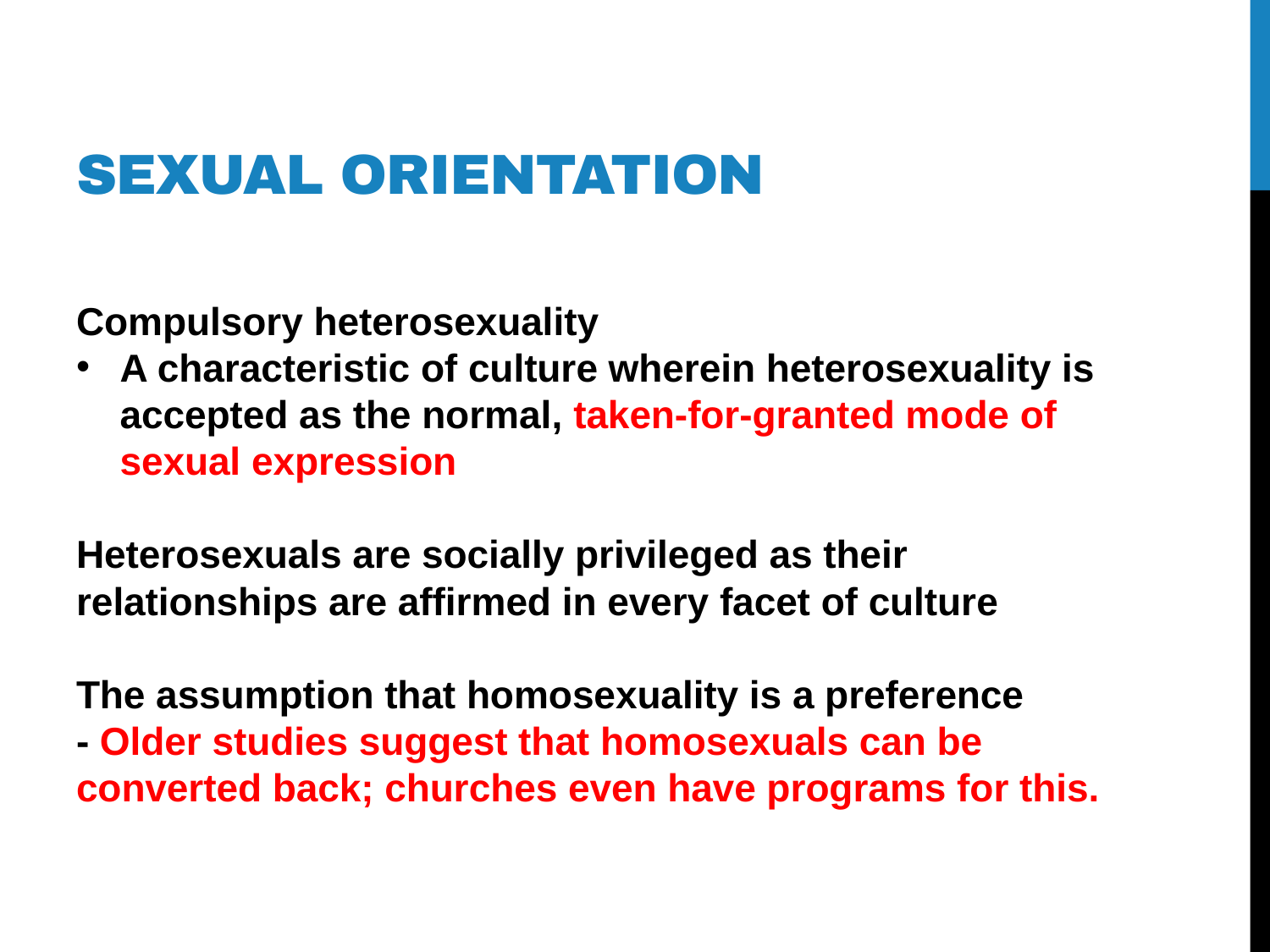

# Sexual orientation

Compulsory heterosexuality
A characteristic of culture wherein heterosexuality is accepted as the normal, taken-for-granted mode of sexual expression

Heterosexuals are socially privileged as their relationships are affirmed in every facet of culture

The assumption that homosexuality is a preference
- Older studies suggest that homosexuals can be converted back; churches even have programs for this.